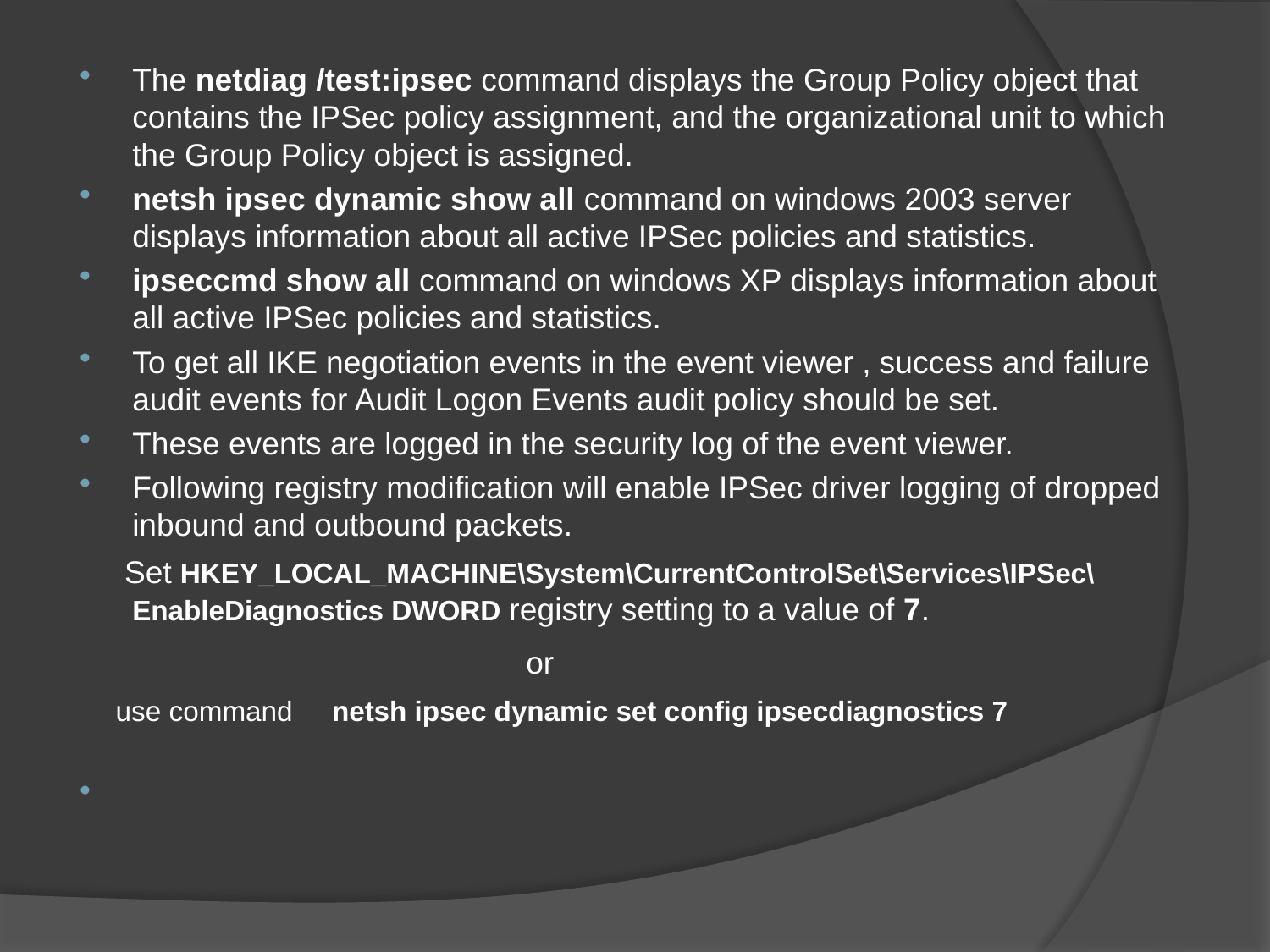

The netdiag /test:ipsec command displays the Group Policy object that contains the IPSec policy assignment, and the organizational unit to which the Group Policy object is assigned.
netsh ipsec dynamic show all command on windows 2003 server displays information about all active IPSec policies and statistics.
ipseccmd show all command on windows XP displays information about all active IPSec policies and statistics.
To get all IKE negotiation events in the event viewer , success and failure audit events for Audit Logon Events audit policy should be set.
These events are logged in the security log of the event viewer.
Following registry modification will enable IPSec driver logging of dropped inbound and outbound packets.
     Set HKEY_LOCAL_MACHINE\System\CurrentControlSet\Services\IPSec\EnableDiagnostics DWORD registry setting to a value of 7.
                              or
    use command     netsh ipsec dynamic set config ipsecdiagnostics 7